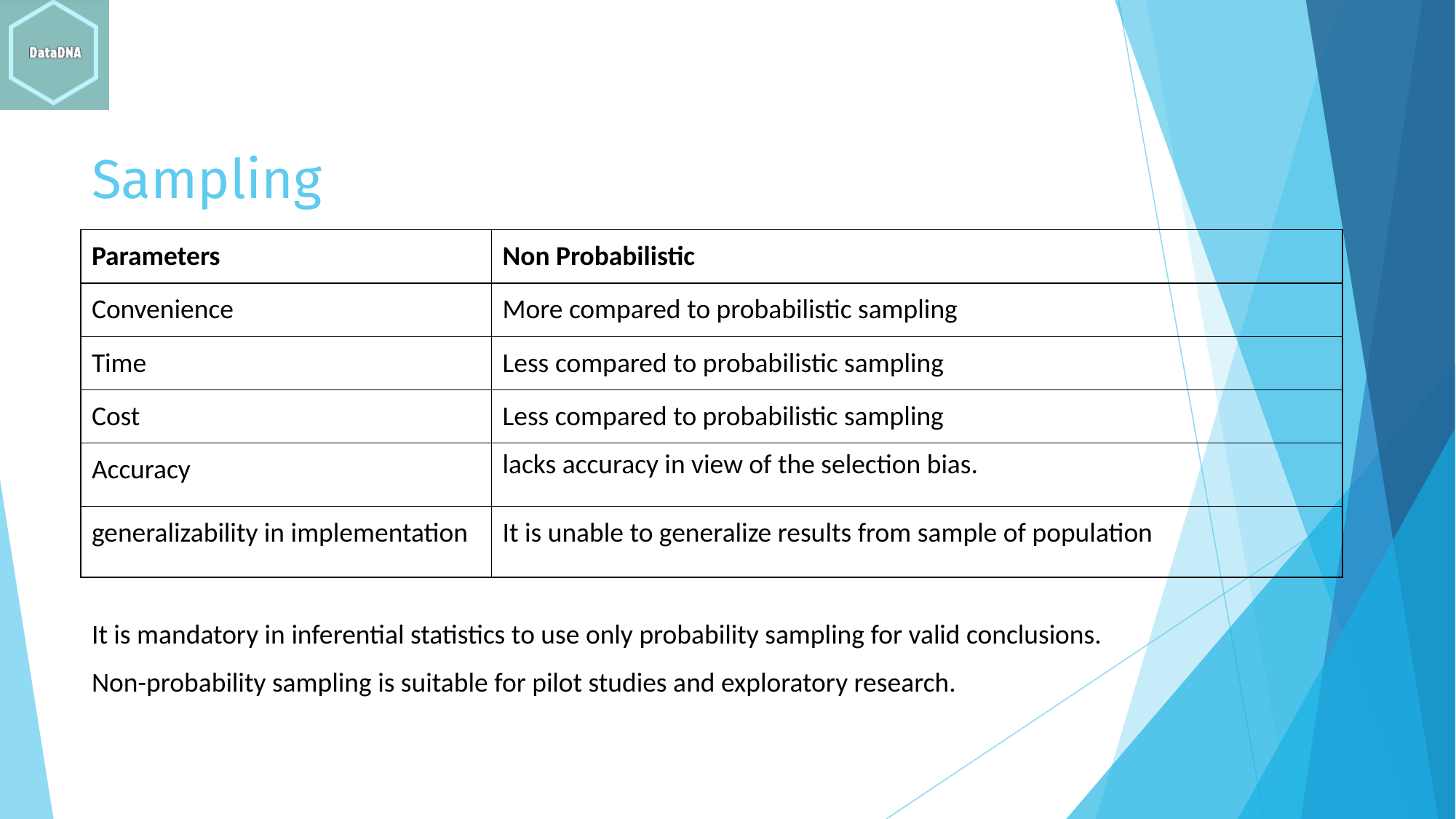

# Sampling
| Parameters | Non Probabilistic |
| --- | --- |
| Convenience | More compared to probabilistic sampling |
| Time | Less compared to probabilistic sampling |
| Cost | Less compared to probabilistic sampling |
| Accuracy | lacks accuracy in view of the selection bias. |
| generalizability in implementation | It is unable to generalize results from sample of population |

It is mandatory in inferential statistics to use only probability sampling for valid conclusions.
Non-probability sampling is suitable for pilot studies and exploratory research.